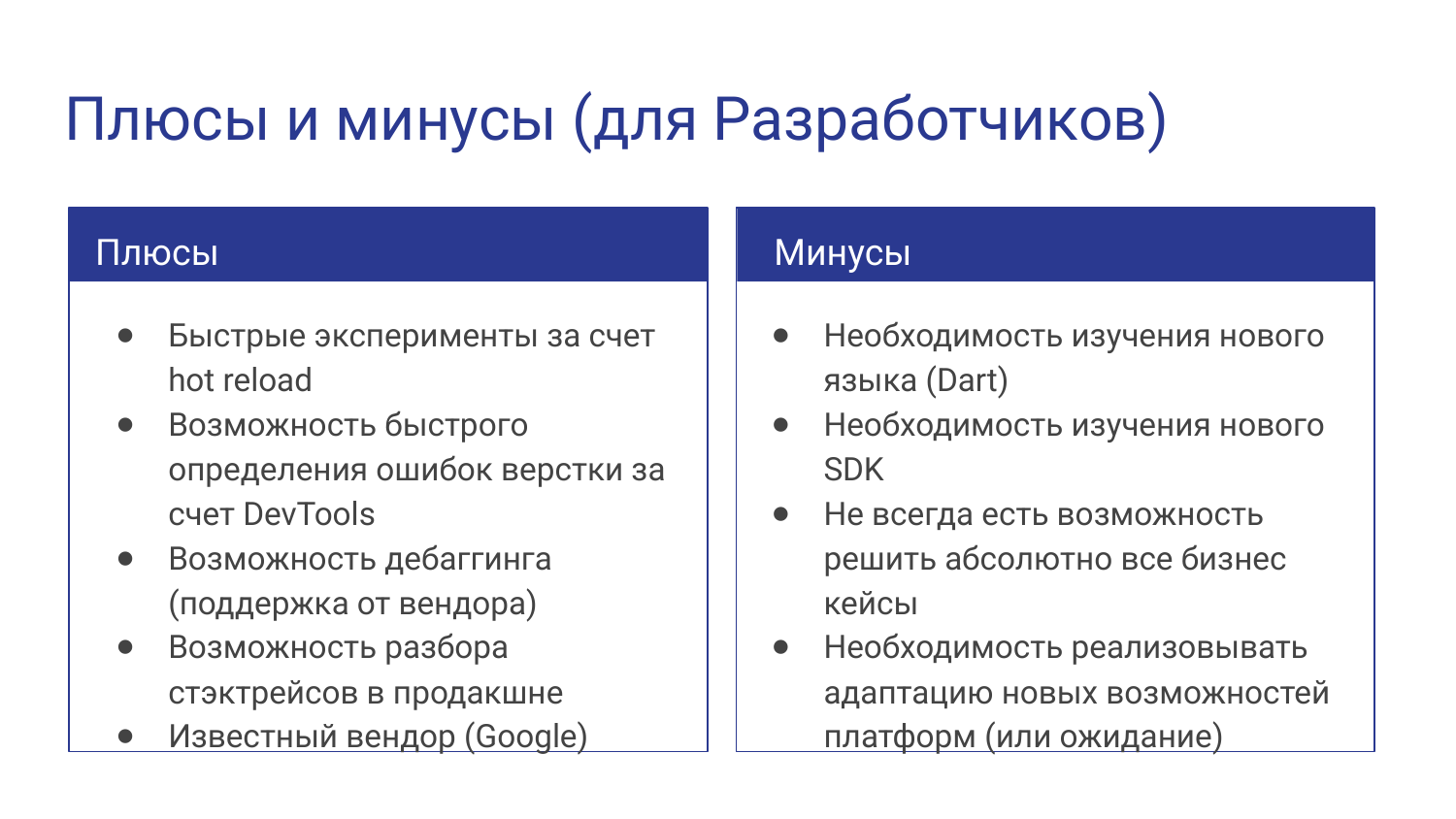

# Плюсы и минусы (для Разработчиков)

Плюсы

Минусы
Быстрые эксперименты за счет hot reload
Возможность быстрого определения ошибок верстки за счет DevTools
Возможность дебаггинга (поддержка от вендора)
Возможность разбора стэктрейсов в продакшне
Известный вендор (Google)

Необходимость изучения нового языка (Dart)
Необходимость изучения нового SDK
Не всегда есть возможность решить абсолютно все бизнес кейсы
Необходимость реализовывать адаптацию новых возможностей платформ (или ожидание)